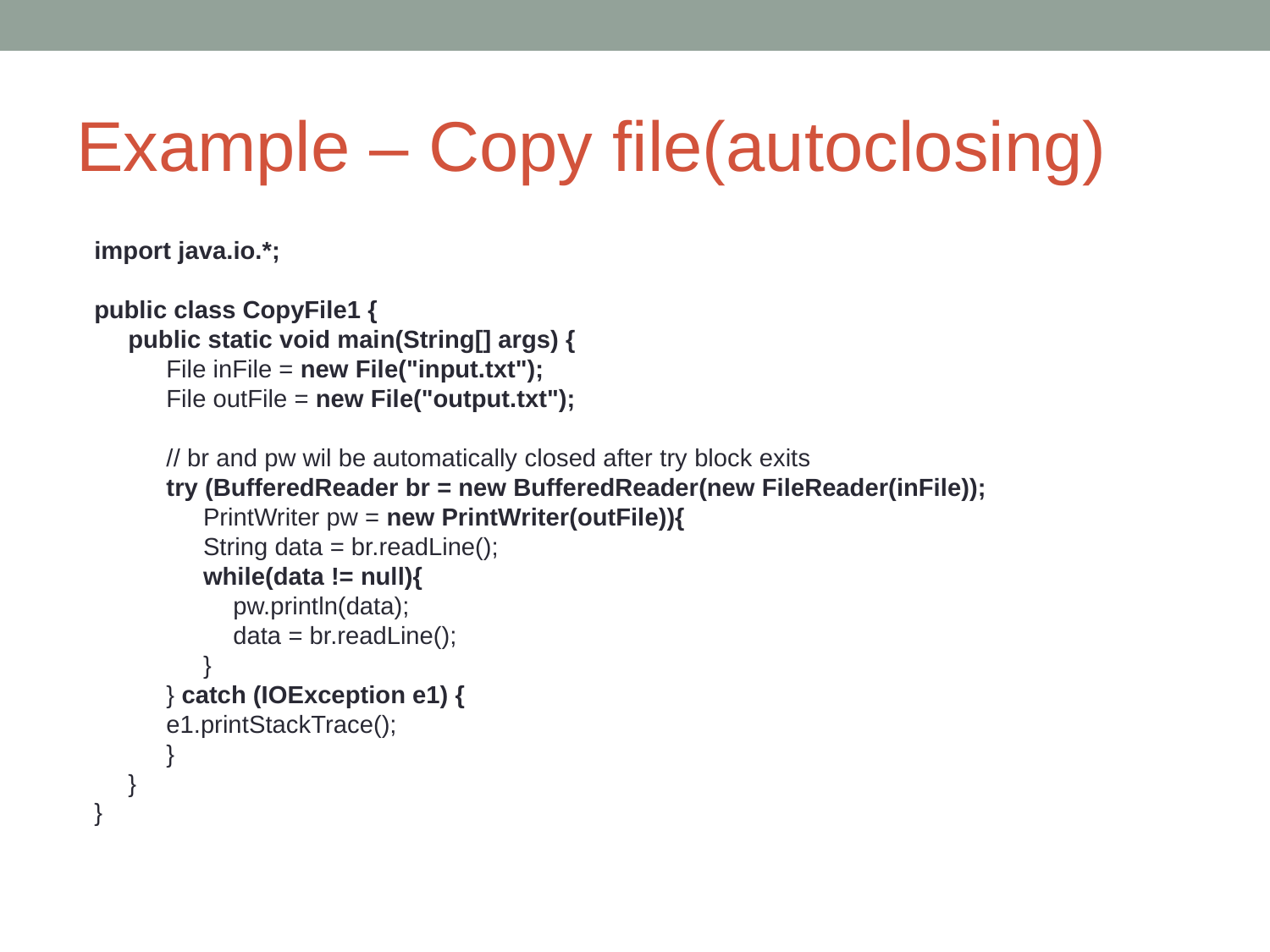

# Example – Copy file(autoclosing)
import java.io.*;

public class CopyFile1 {
public static void main(String[] args) {
File inFile = new File("input.txt");
File outFile = new File("output.txt");

// br and pw wil be automatically closed after try block exits
try (BufferedReader br = new BufferedReader(new FileReader(inFile));
PrintWriter pw = new PrintWriter(outFile)){
String data = br.readLine();
while(data != null){
pw.println(data);
data = br.readLine();
}
} catch (IOException e1) {
e1.printStackTrace();
}
}
}